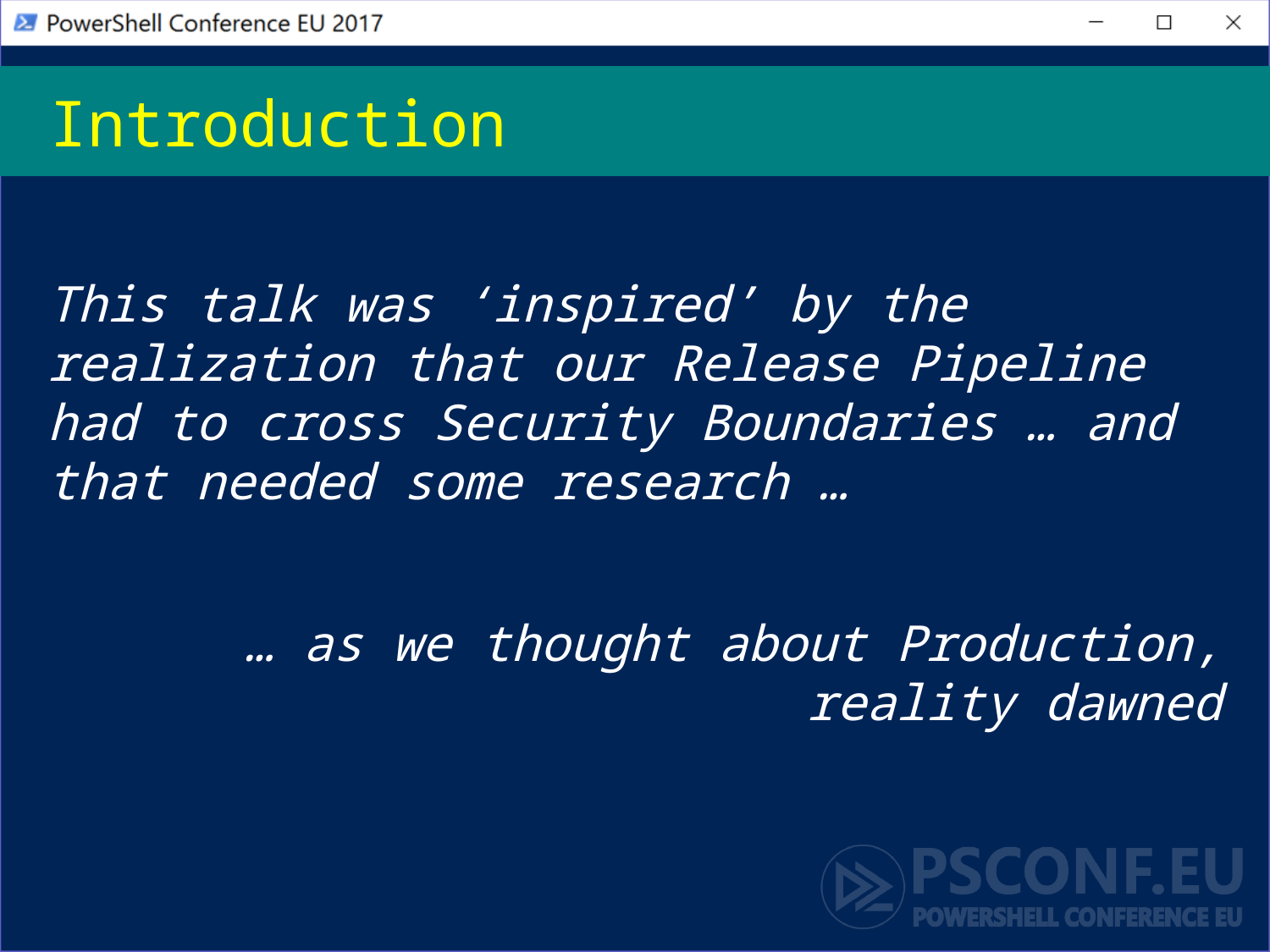

# Introduction
This talk was ‘inspired’ by the realization that our Release Pipeline had to cross Security Boundaries … and that needed some research …
… as we thought about Production, reality dawned